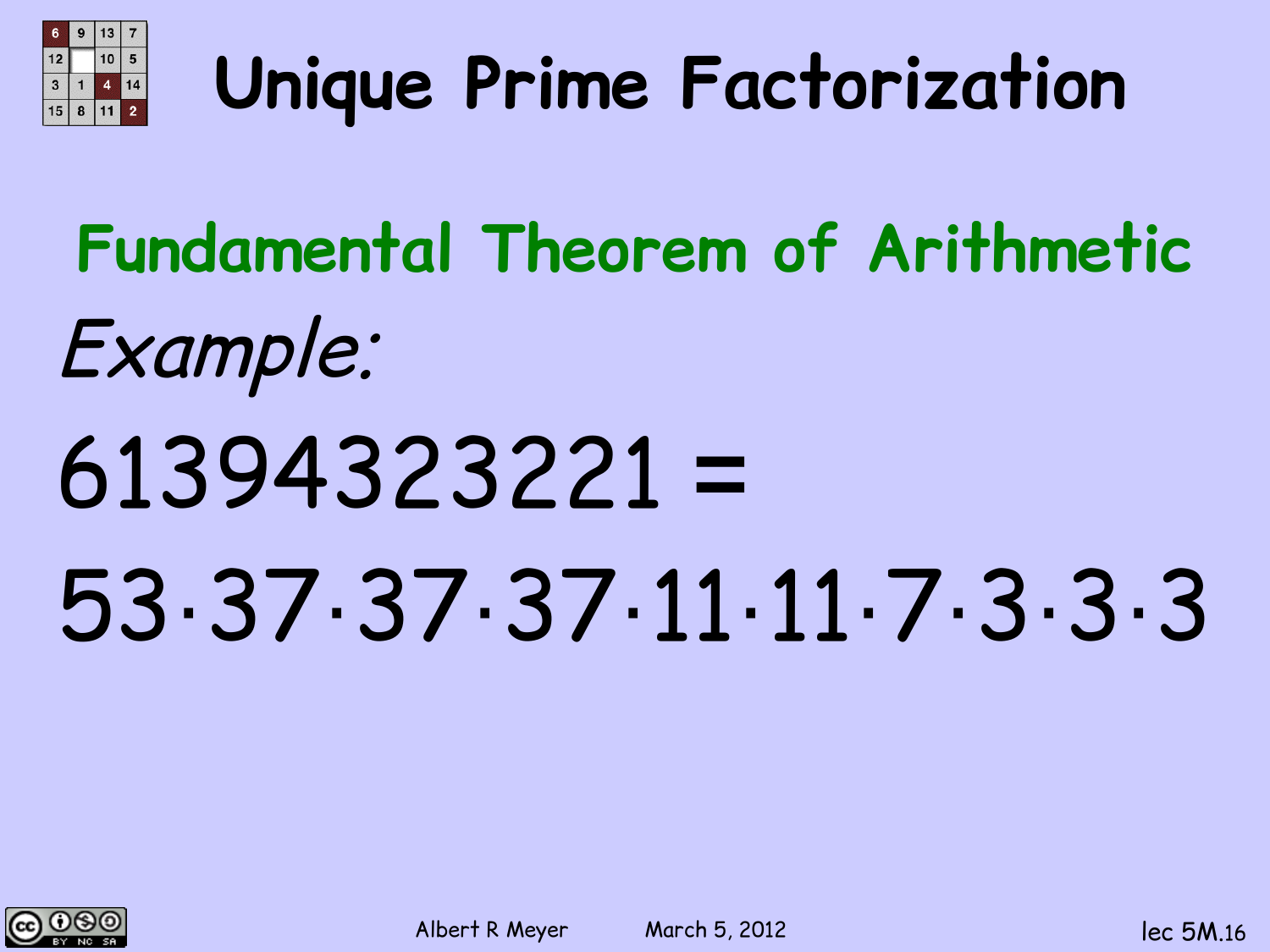

# Unique Prime Factorization
Fundamental Theorem of Arithmetic
Example:
61394323221 =
53·37·37·37·11·11·7·3·3·3

lec 5M.16